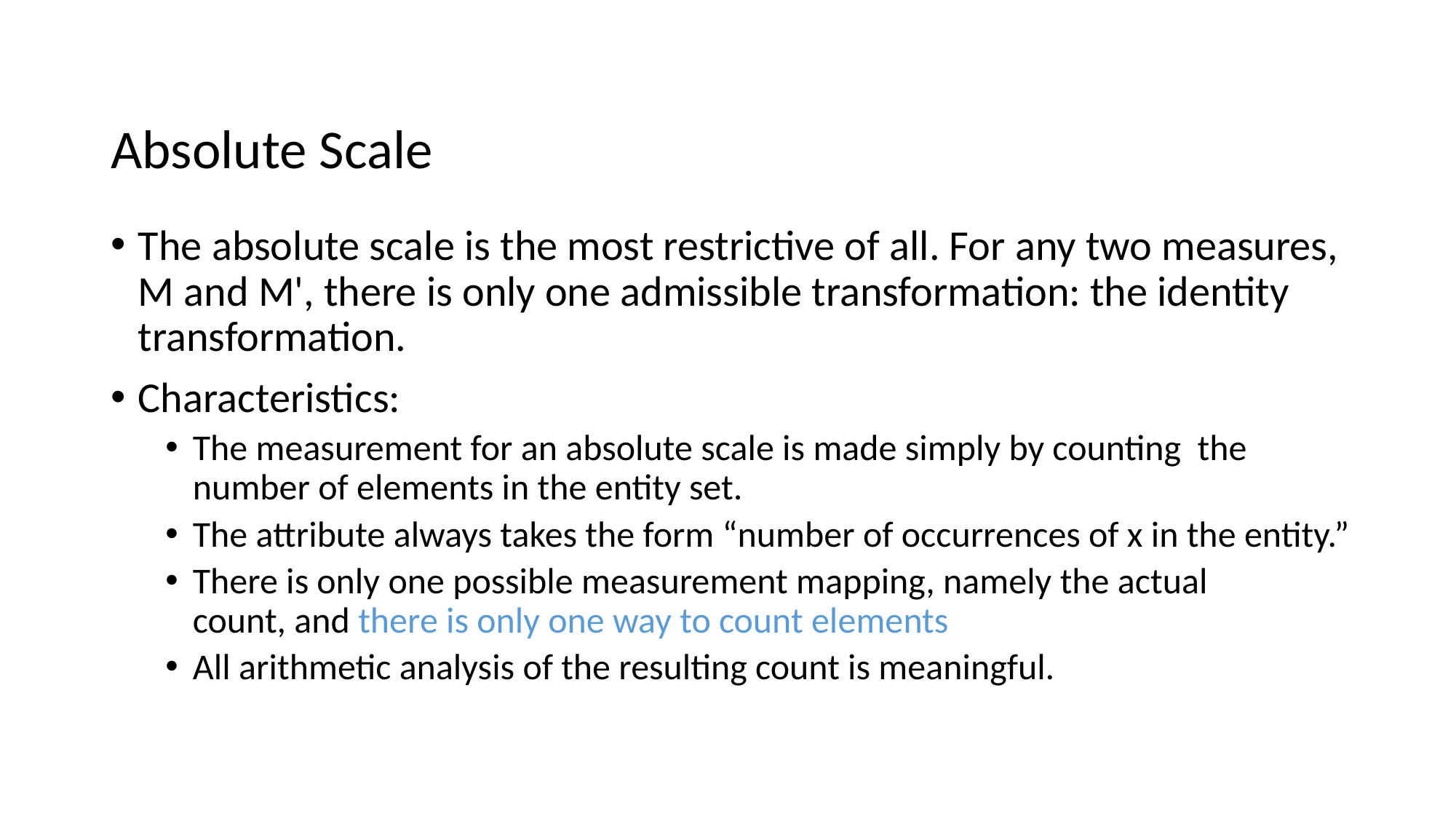

# Absolute Scale
The absolute scale is the most restrictive of all. For any two measures, M and M', there is only one admissible transformation: the identity transformation.
Characteristics:
The measurement for an absolute scale is made simply by counting  the number of elements in the entity set.
The attribute always takes the form “number of occurrences of x in the entity.”
There is only one possible measurement mapping, namely the actual
count, and there is only one way to count elements
All arithmetic analysis of the resulting count is meaningful.